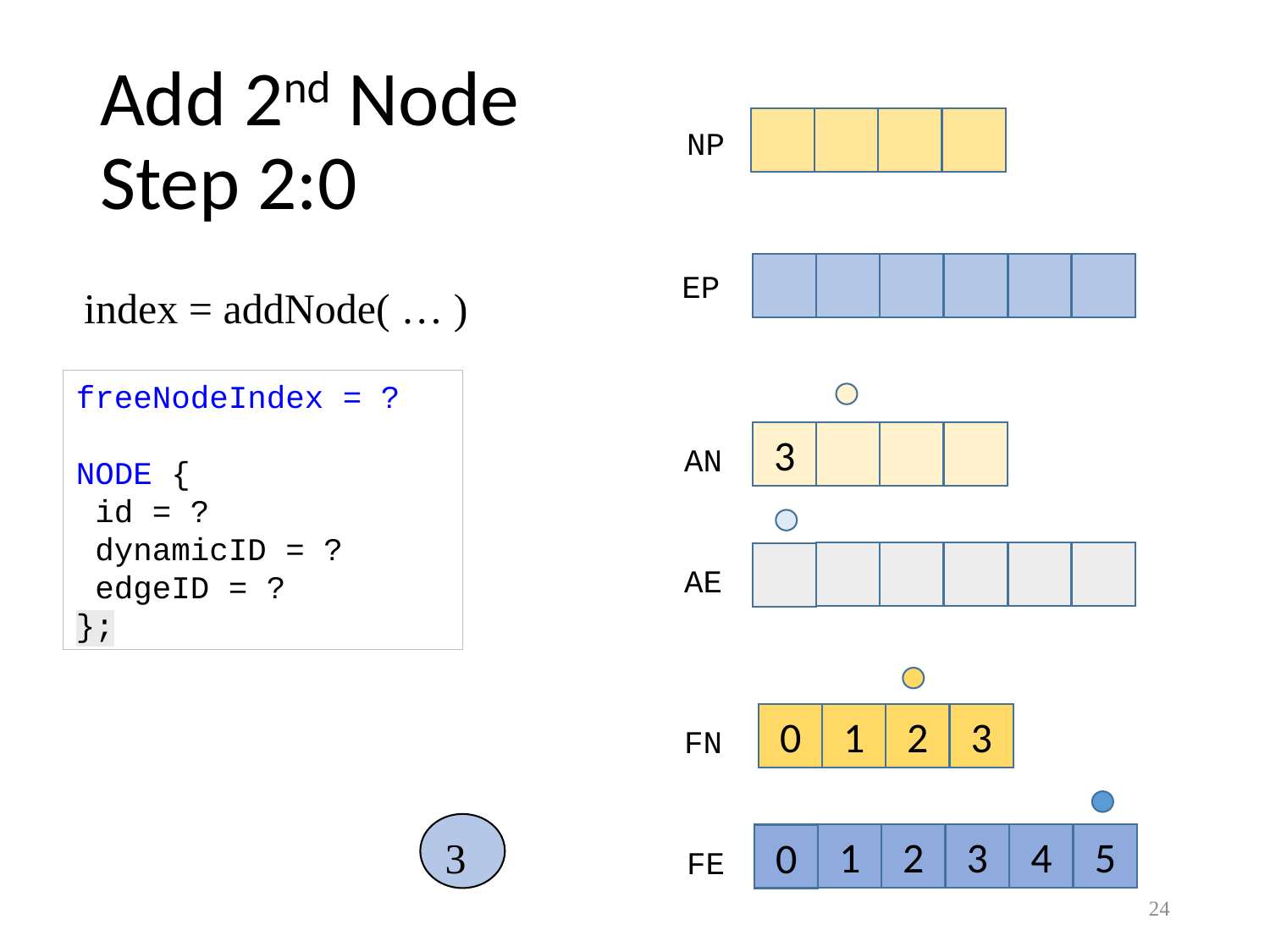

# Add 2nd Node Step 2:0

NP

EP
index = addNode( … )
freeNodeIndex = ?

NODE {
 id = ?
 dynamicID = ?
 edgeID = ?
};

3
AN

AE

1
2
3
0
FN

3
1
2
3
4
5
0
FE
24